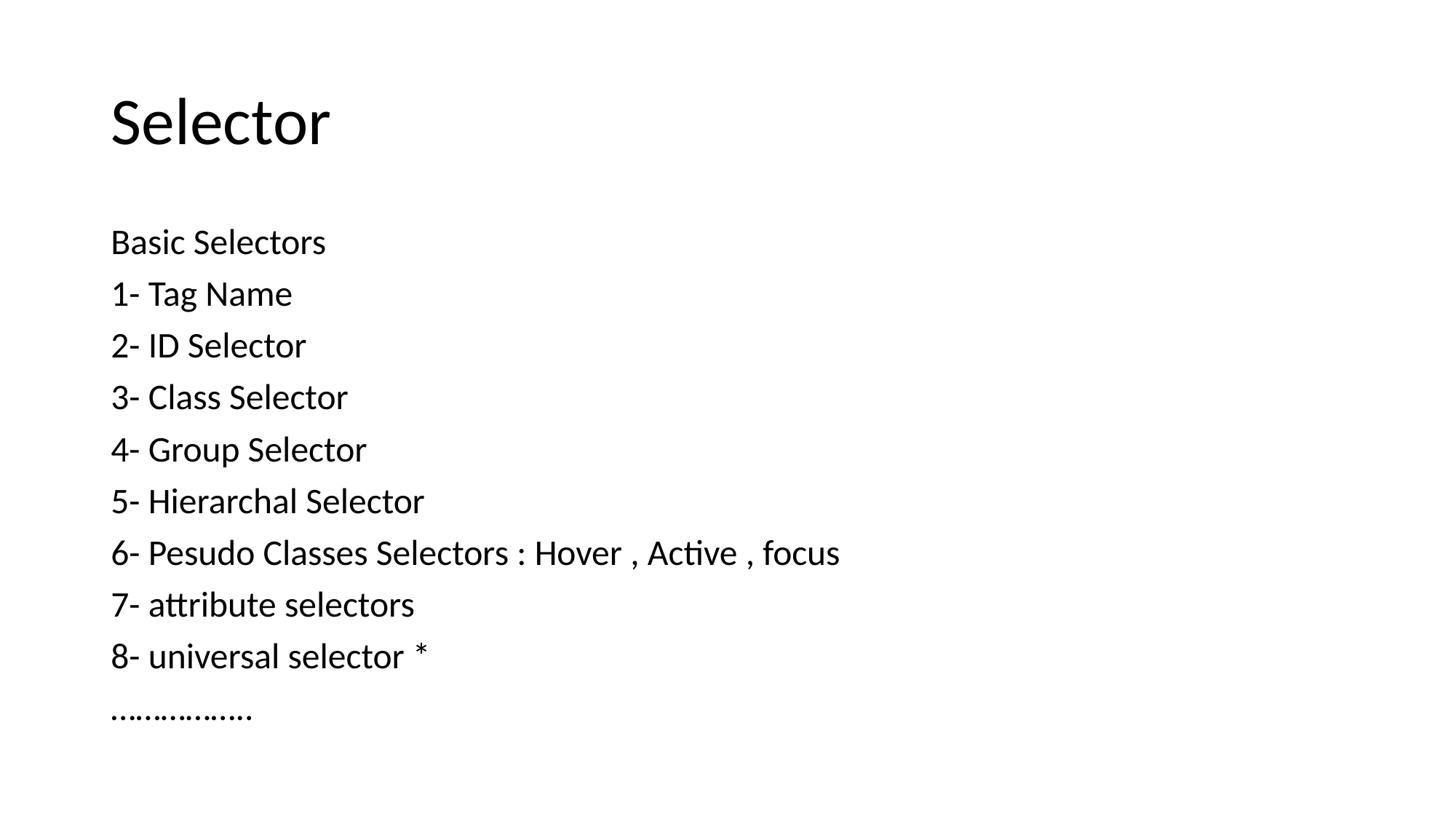

# Selector
Basic Selectors
1- Tag Name
2- ID Selector
3- Class Selector
4- Group Selector
5- Hierarchal Selector
6- Pesudo Classes Selectors : Hover , Active , focus
7- attribute selectors
8- universal selector *
……………..